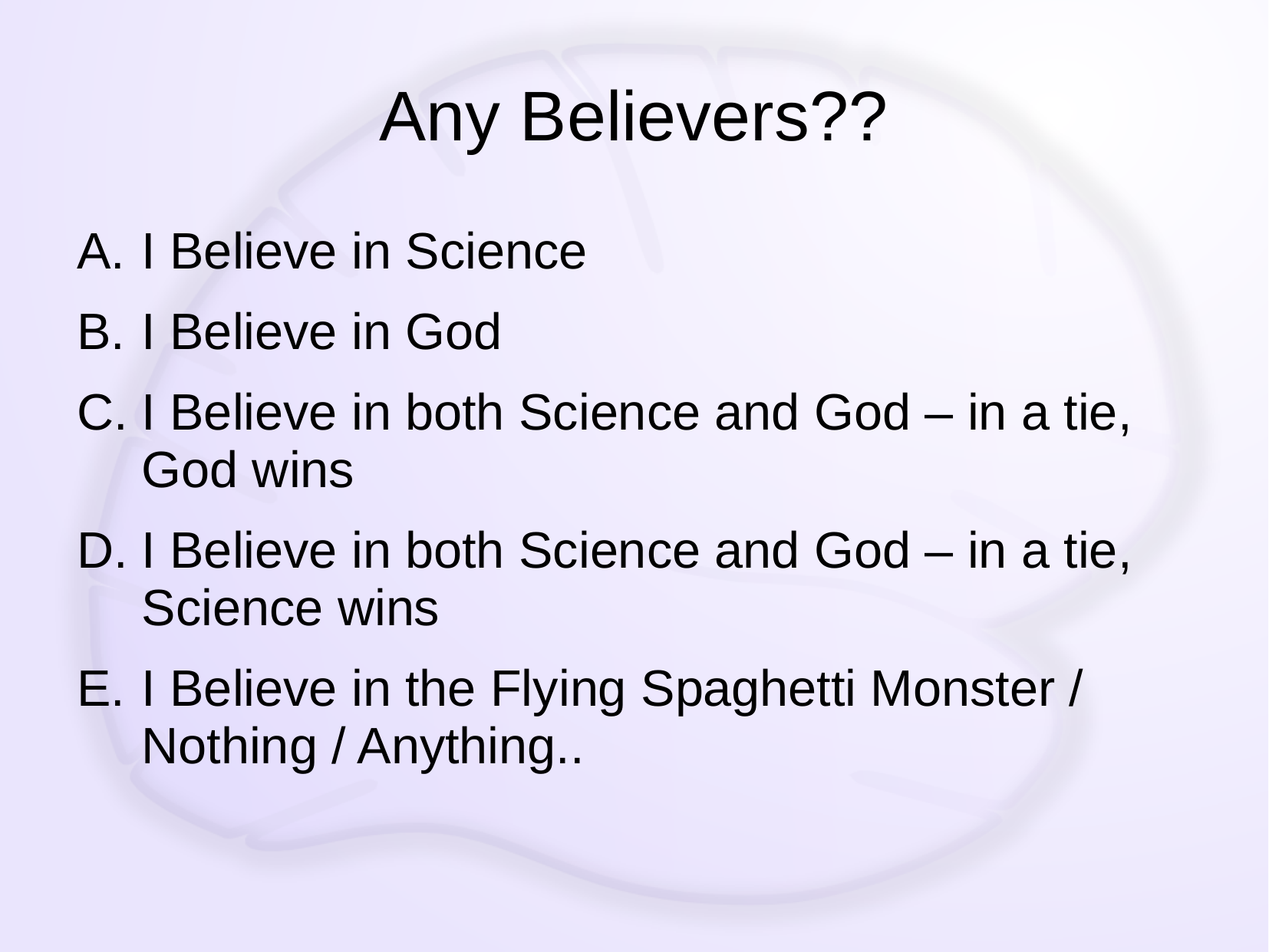

# Any Believers??
I Believe in Science
I Believe in God
I Believe in both Science and God – in a tie, God wins
I Believe in both Science and God – in a tie, Science wins
I Believe in the Flying Spaghetti Monster / Nothing / Anything..